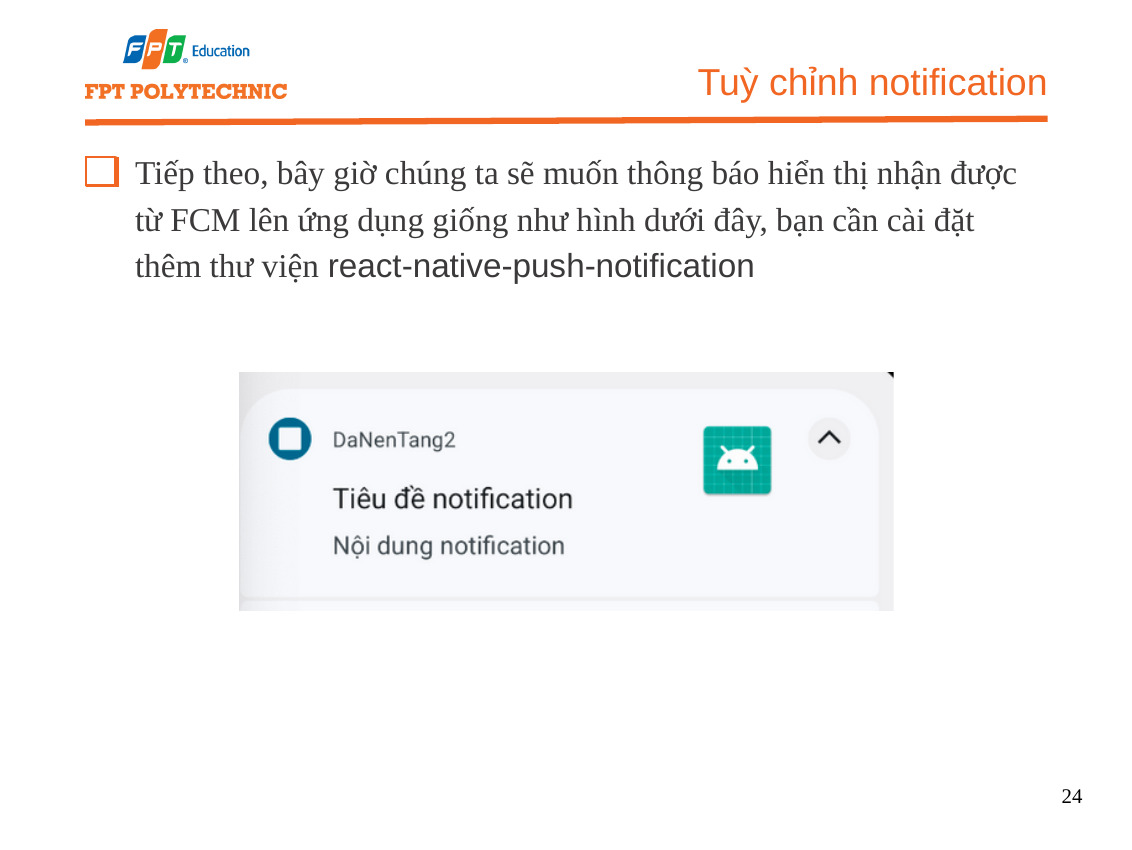

Tuỳ chỉnh notification

Tiếp theo, bây giờ chúng ta sẽ muốn thông báo hiển thị nhận được từ FCM lên ứng dụng giống như hình dưới đây, bạn cần cài đặt thêm thư viện react-native-push-notification

24